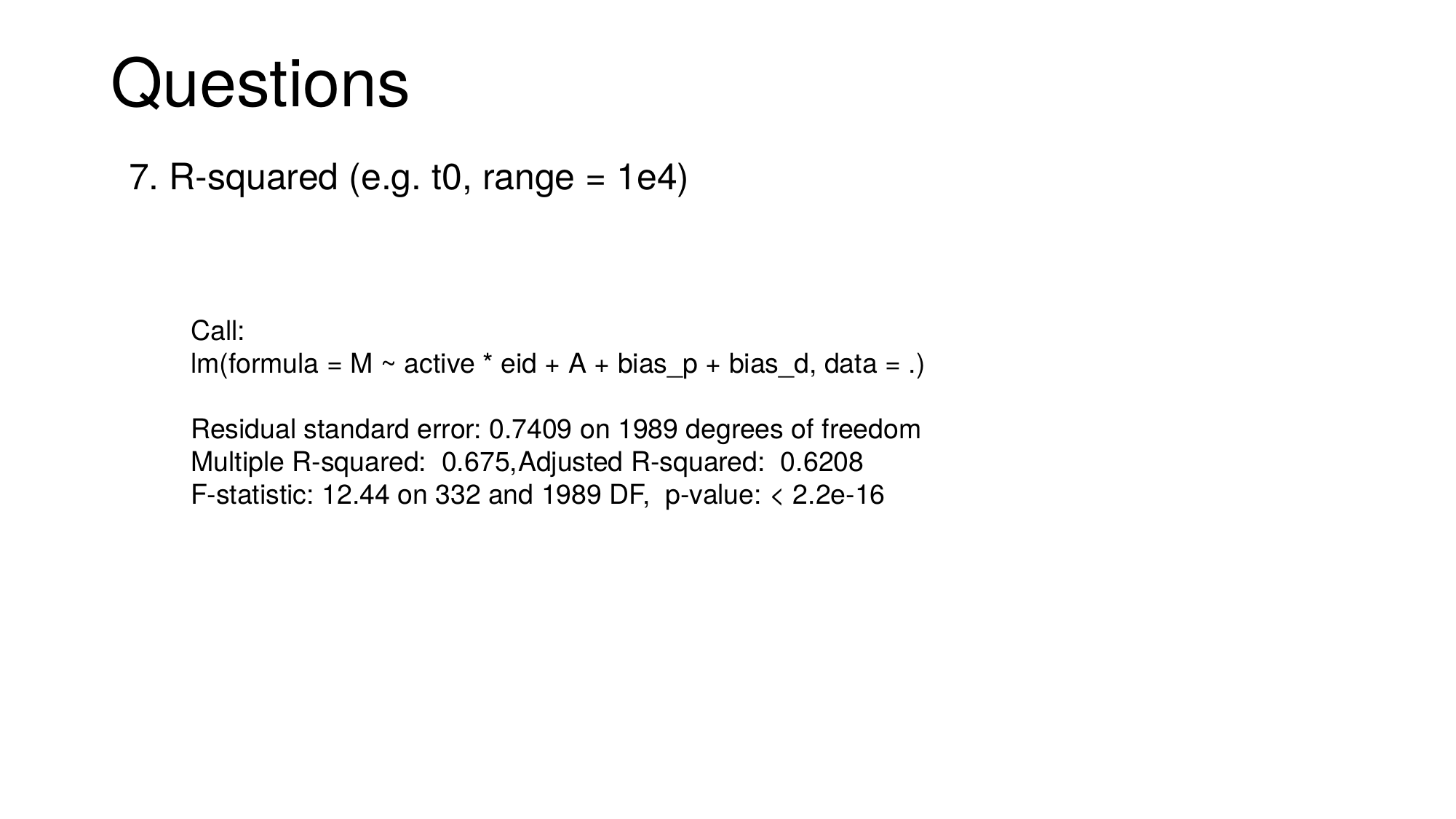

Questions
7. R-squared (e.g. t0, range = 1e4)
Call:
lm(formula = M ~ active * eid + A + bias_p + bias_d, data = .)

Residual standard error: 0.7409 on 1989 degrees of freedom
Multiple R-squared:  0.675,	Adjusted R-squared:  0.6208
F-statistic: 12.44 on 332 and 1989 DF,  p-value: < 2.2e-16